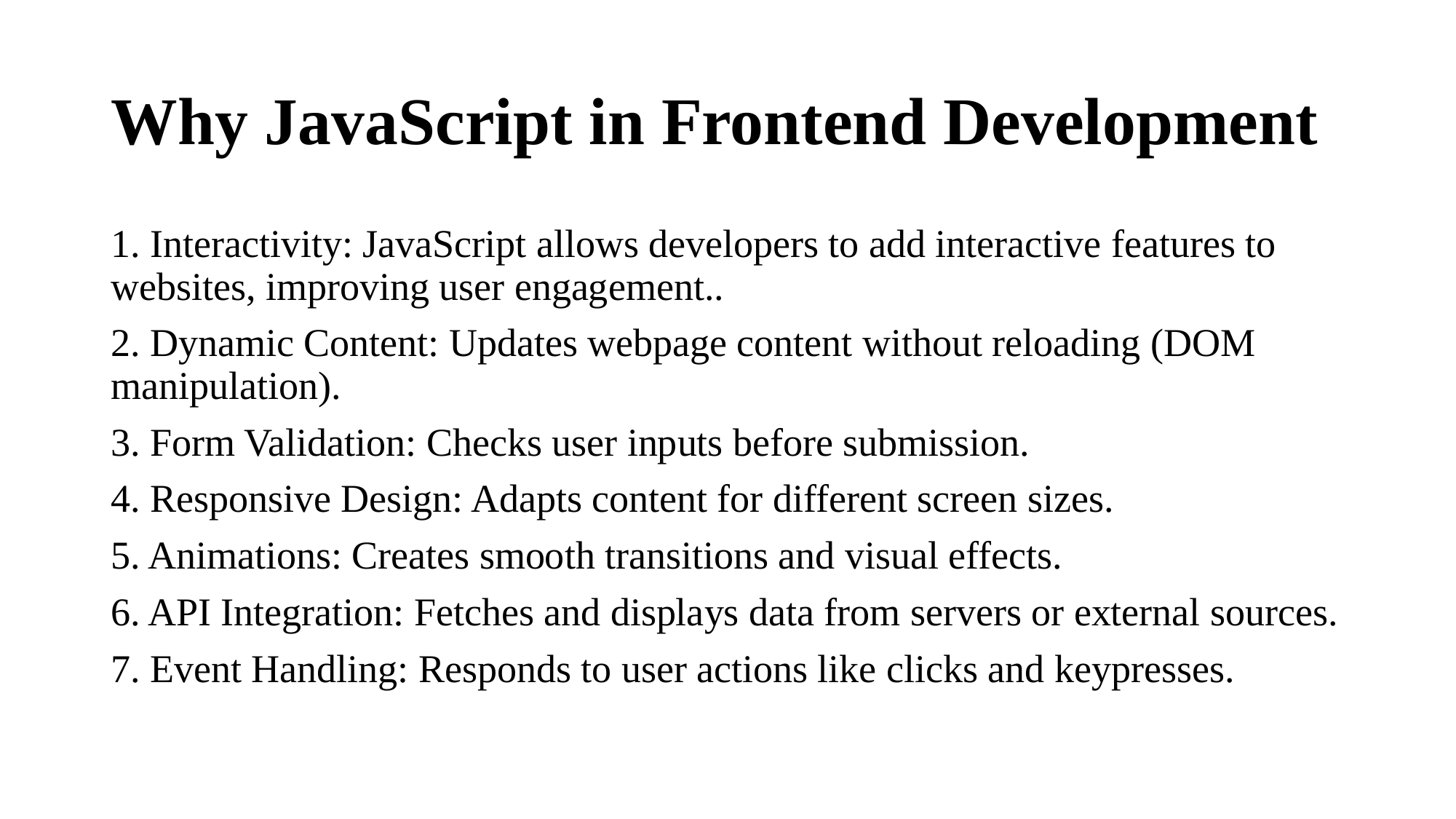

# Why JavaScript in Frontend Development
1. Interactivity: JavaScript allows developers to add interactive features to websites, improving user engagement..
2. Dynamic Content: Updates webpage content without reloading (DOM manipulation).
3. Form Validation: Checks user inputs before submission.
4. Responsive Design: Adapts content for different screen sizes.
5. Animations: Creates smooth transitions and visual effects.
6. API Integration: Fetches and displays data from servers or external sources.
7. Event Handling: Responds to user actions like clicks and keypresses.